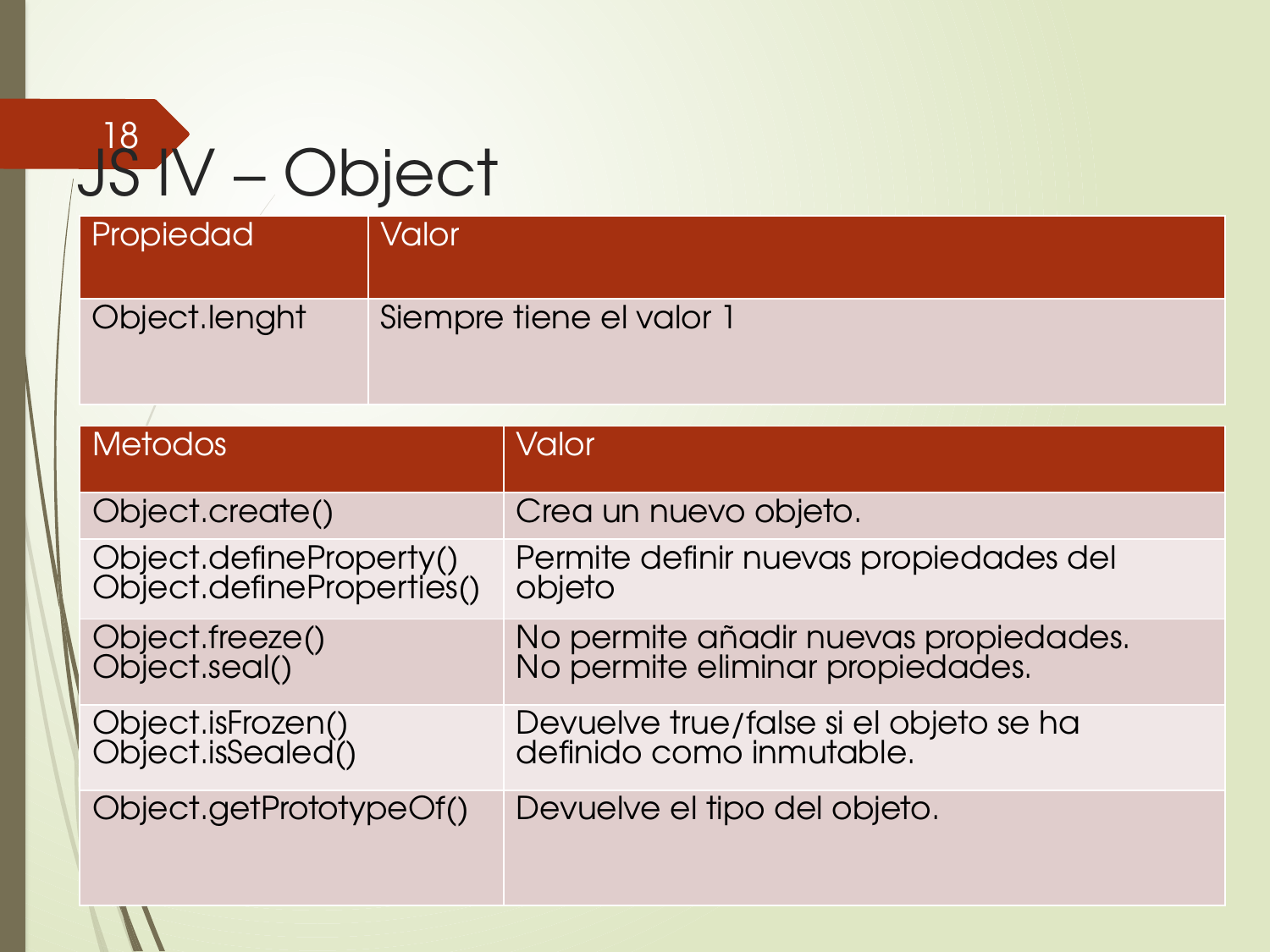

18
# JS IV – Object
| Propiedad | Valor |
| --- | --- |
| Object.lenght | Siempre tiene el valor 1 |
| Metodos | Valor |
| --- | --- |
| Object.create() | Crea un nuevo objeto. |
| Object.defineProperty() Object.defineProperties() | Permite definir nuevas propiedades del objeto |
| Object.freeze() Object.seal() | No permite añadir nuevas propiedades. No permite eliminar propiedades. |
| Object.isFrozen() Object.isSealed() | Devuelve true/false si el objeto se ha definido como inmutable. |
| Object.getPrototypeOf() | Devuelve el tipo del objeto. |
Desarrollo Web en Entorno Cliente